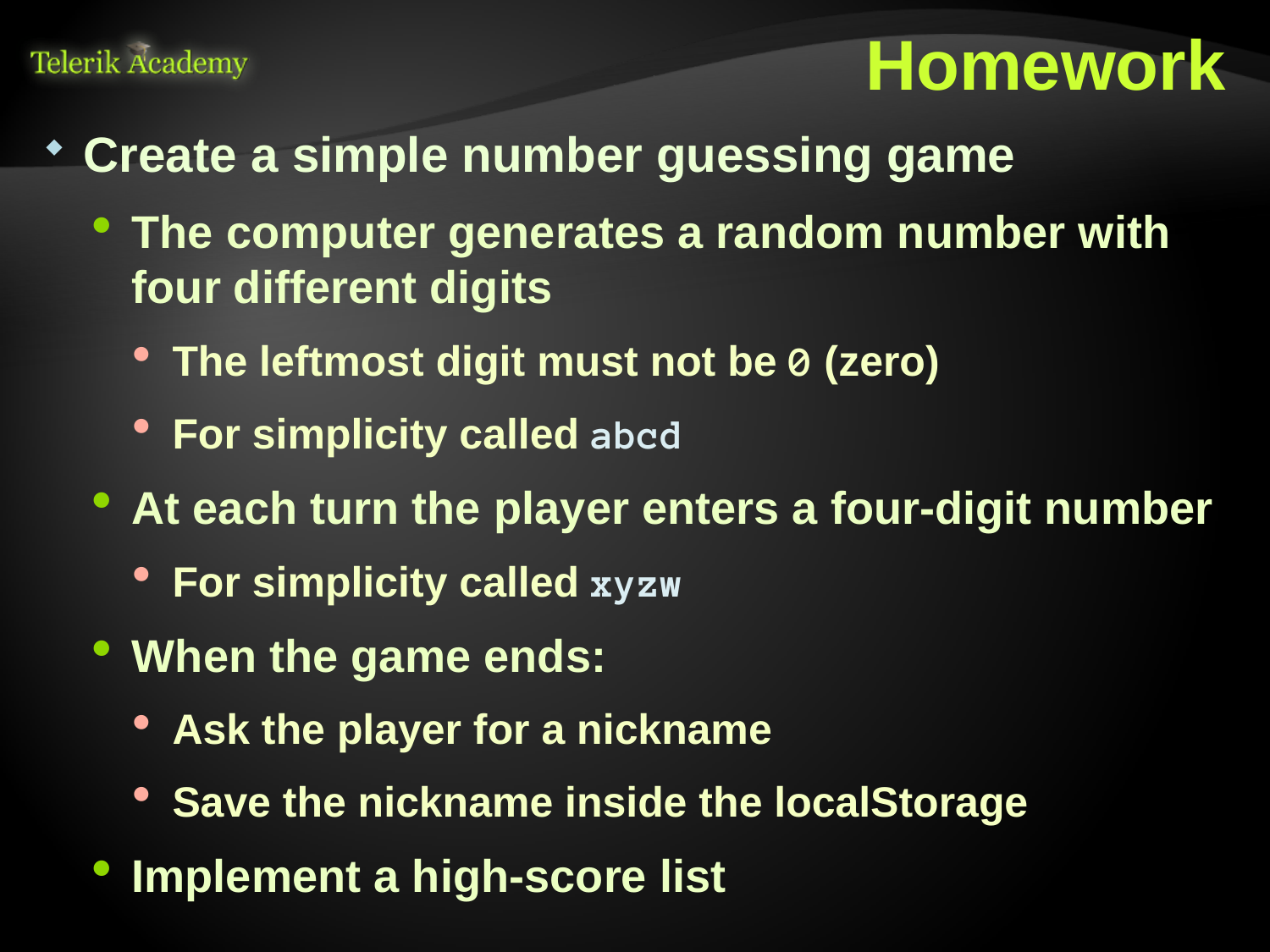

# Homework
Create a simple number guessing game
The computer generates a random number with four different digits
The leftmost digit must not be 0 (zero)
For simplicity called abcd
At each turn the player enters a four-digit number
For simplicity called xyzw
When the game ends:
Ask the player for a nickname
Save the nickname inside the localStorage
Implement a high-score list